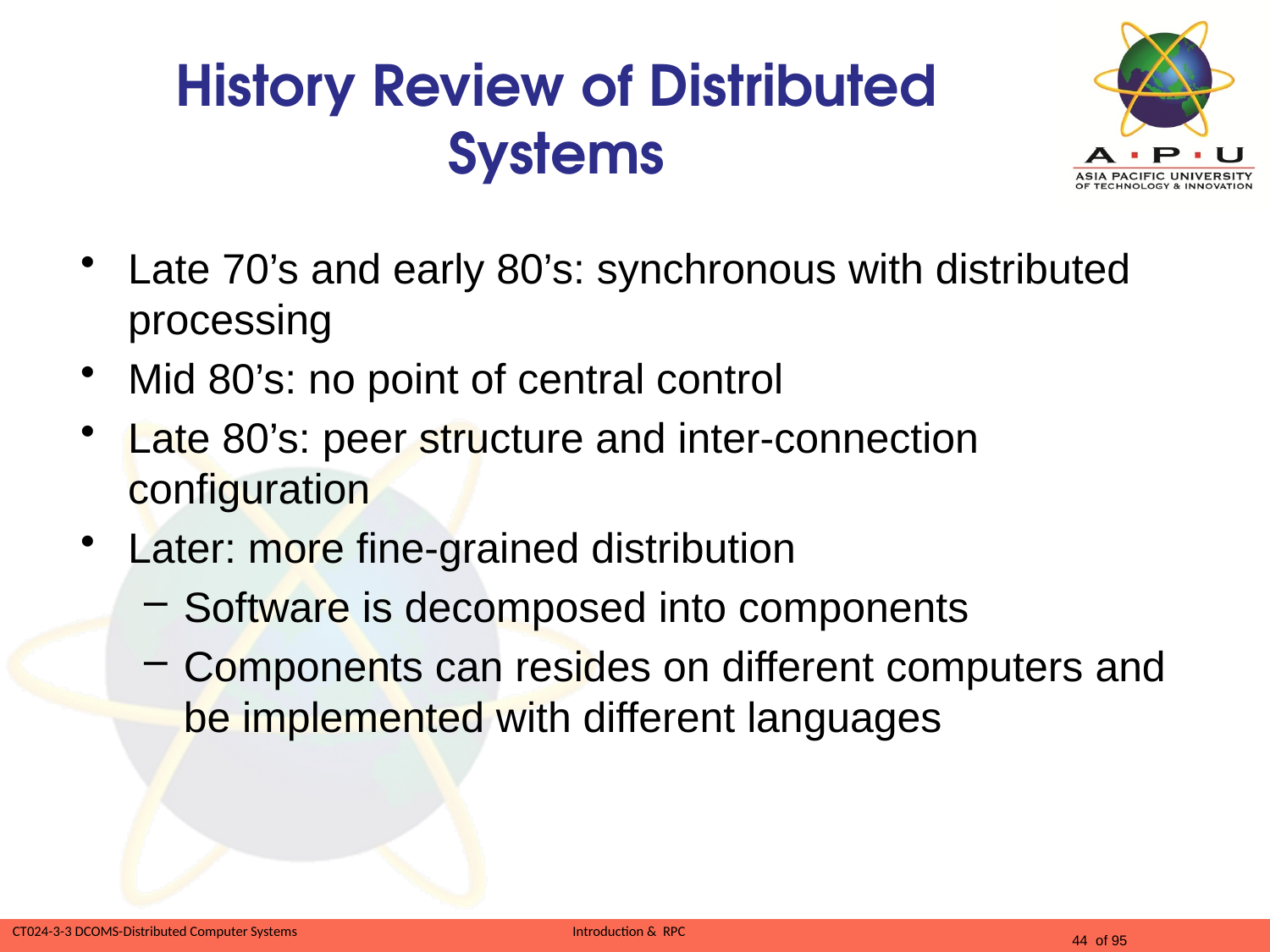

# History Review of Distributed Systems
Late 70’s and early 80’s: synchronous with distributed processing
Mid 80’s: no point of central control
Late 80’s: peer structure and inter-connection configuration
Later: more fine-grained distribution
Software is decomposed into components
Components can resides on different computers and be implemented with different languages